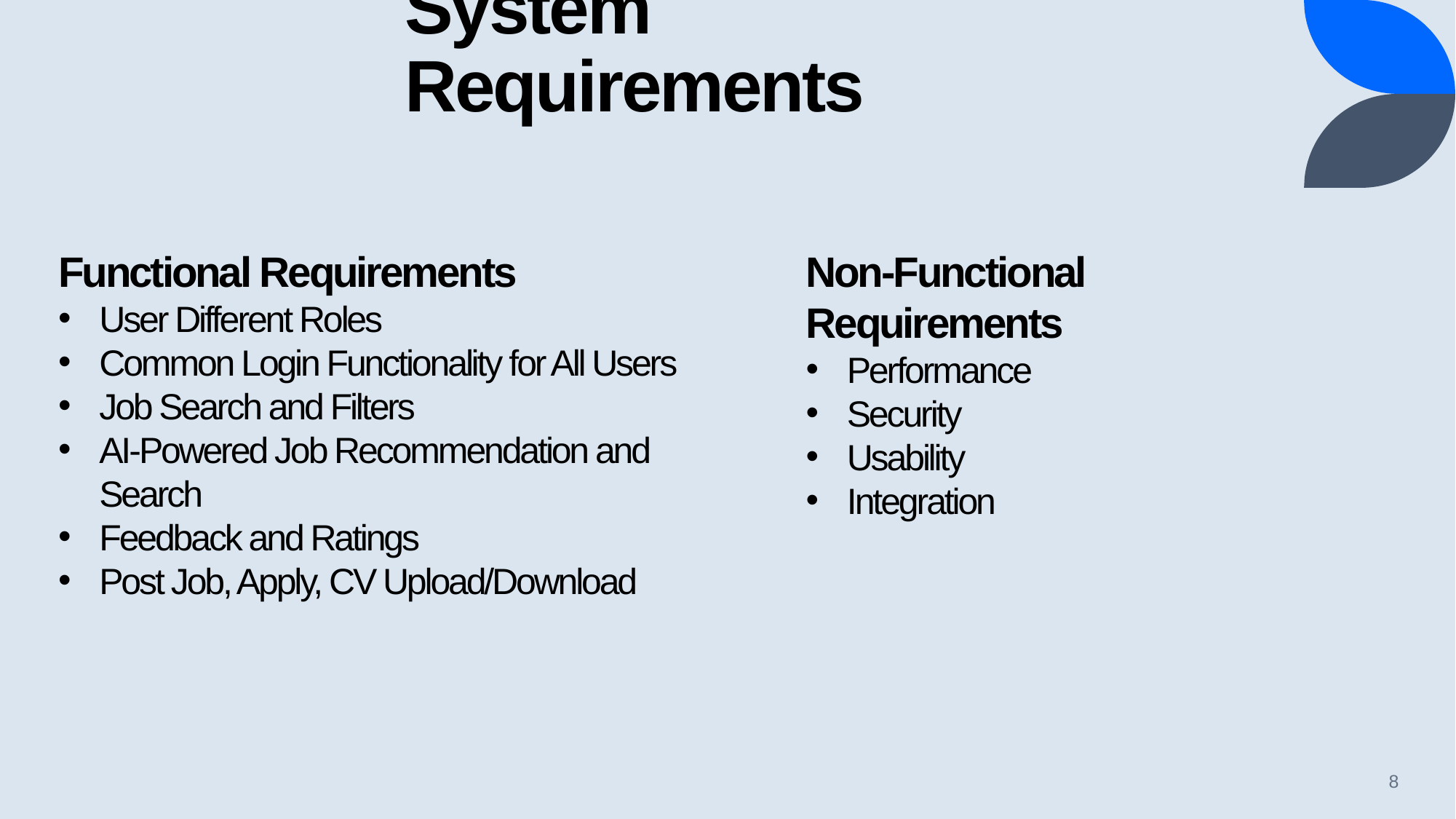

# System Requirements
Functional Requirements
User Different Roles
Common Login Functionality for All Users
Job Search and Filters
AI-Powered Job Recommendation and Search
Feedback and Ratings
Post Job, Apply, CV Upload/Download

Non-Functional Requirements
Performance
Security
Usability
Integration

8